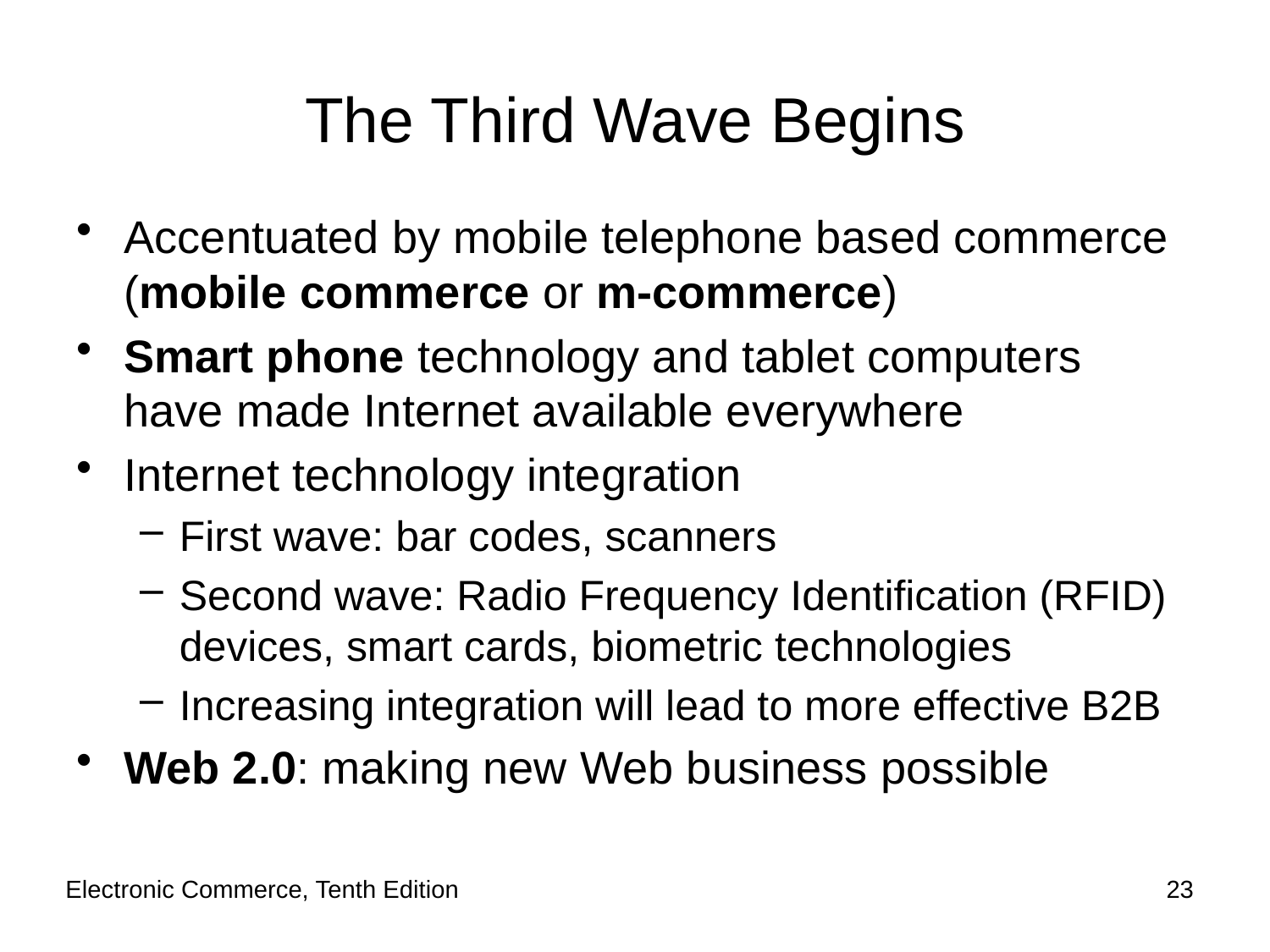

The Third Wave Begins
Accentuated by mobile telephone based commerce (mobile commerce or m-commerce)
Smart phone technology and tablet computers have made Internet available everywhere
Internet technology integration
First wave: bar codes, scanners
Second wave: Radio Frequency Identification (RFID) devices, smart cards, biometric technologies
Increasing integration will lead to more effective B2B
Web 2.0: making new Web business possible
Electronic Commerce, Tenth Edition
23